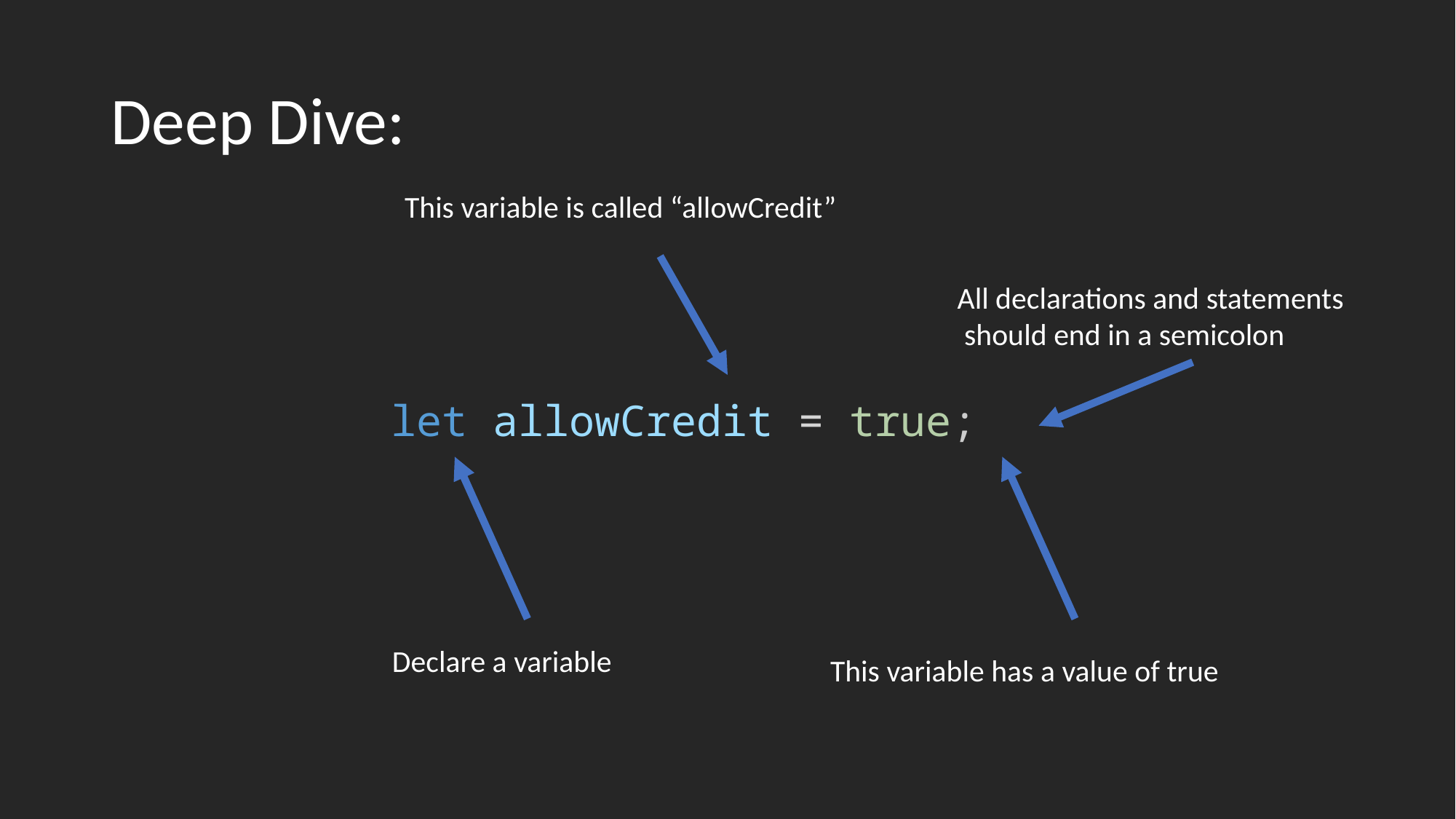

# Deep Dive:
This variable is called “allowCredit”
All declarations and statements
 should end in a semicolon
let allowCredit = true;

Declare a variable
This variable has a value of true